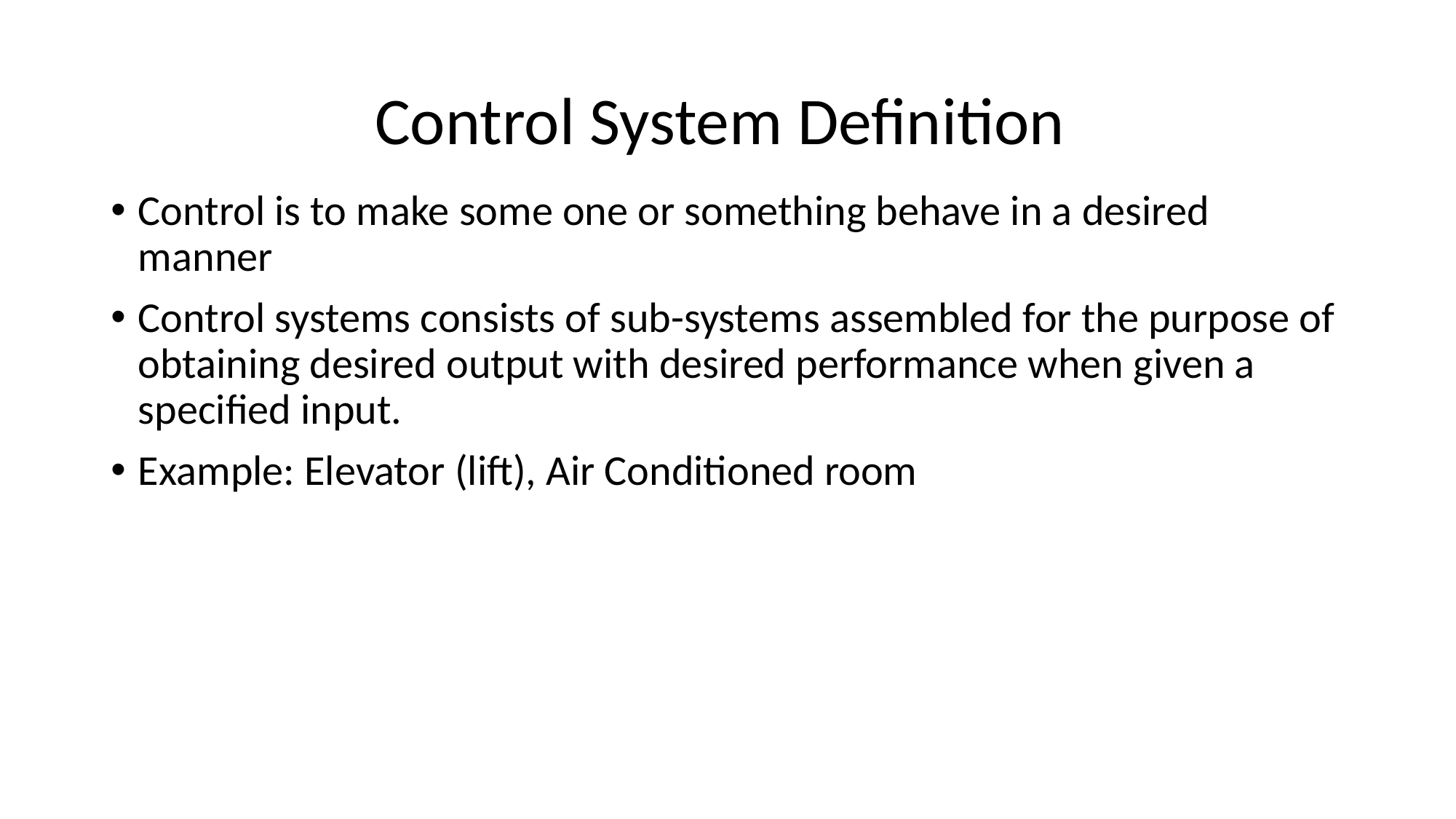

# Control System Definition
Control is to make some one or something behave in a desired manner
Control systems consists of sub-systems assembled for the purpose of obtaining desired output with desired performance when given a specified input.
Example: Elevator (lift), Air Conditioned room